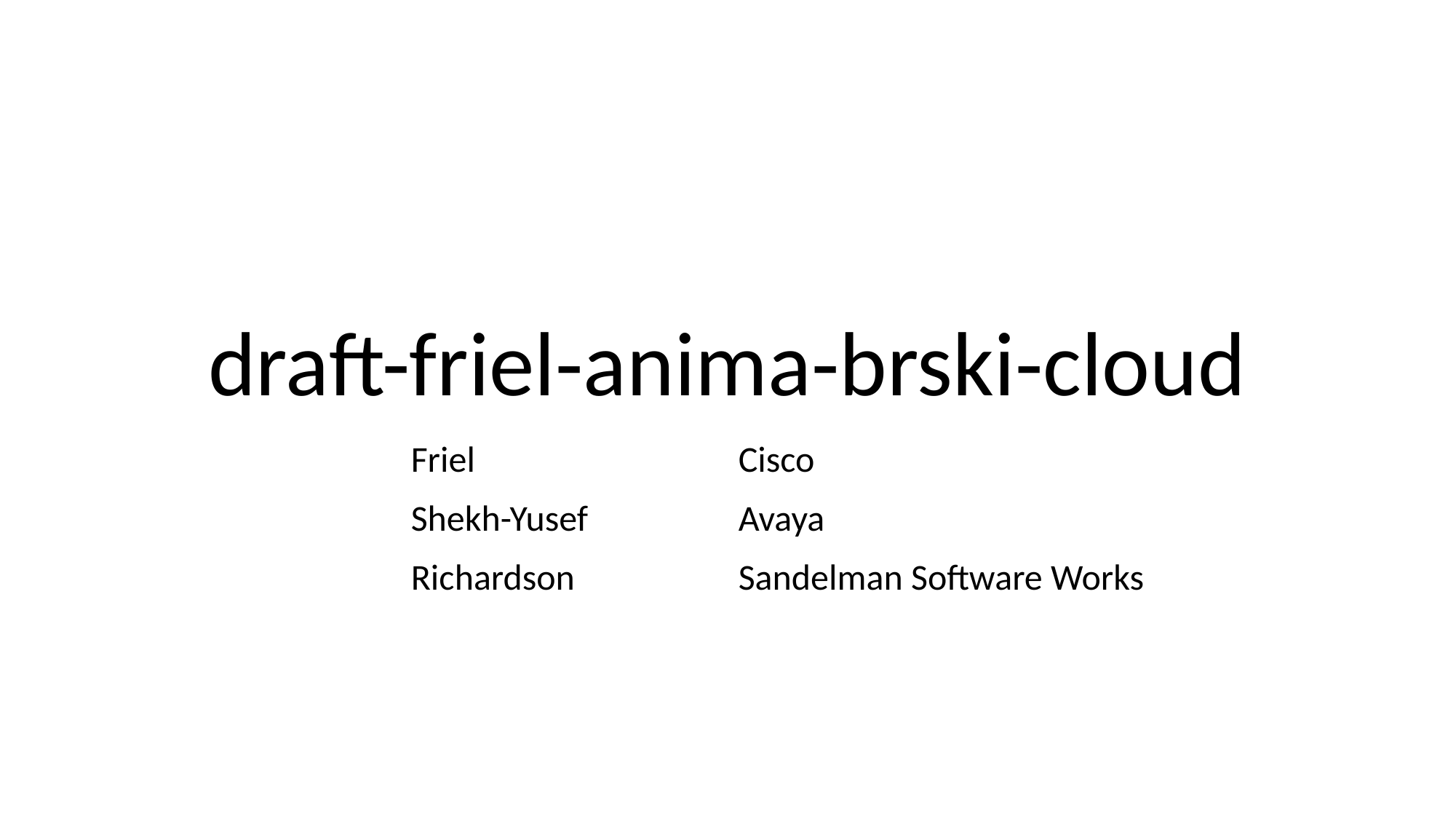

draft-friel-anima-brski-cloud
		Friel			Cisco
		Shekh-Yusef 		Avaya
		Richardson		Sandelman Software Works